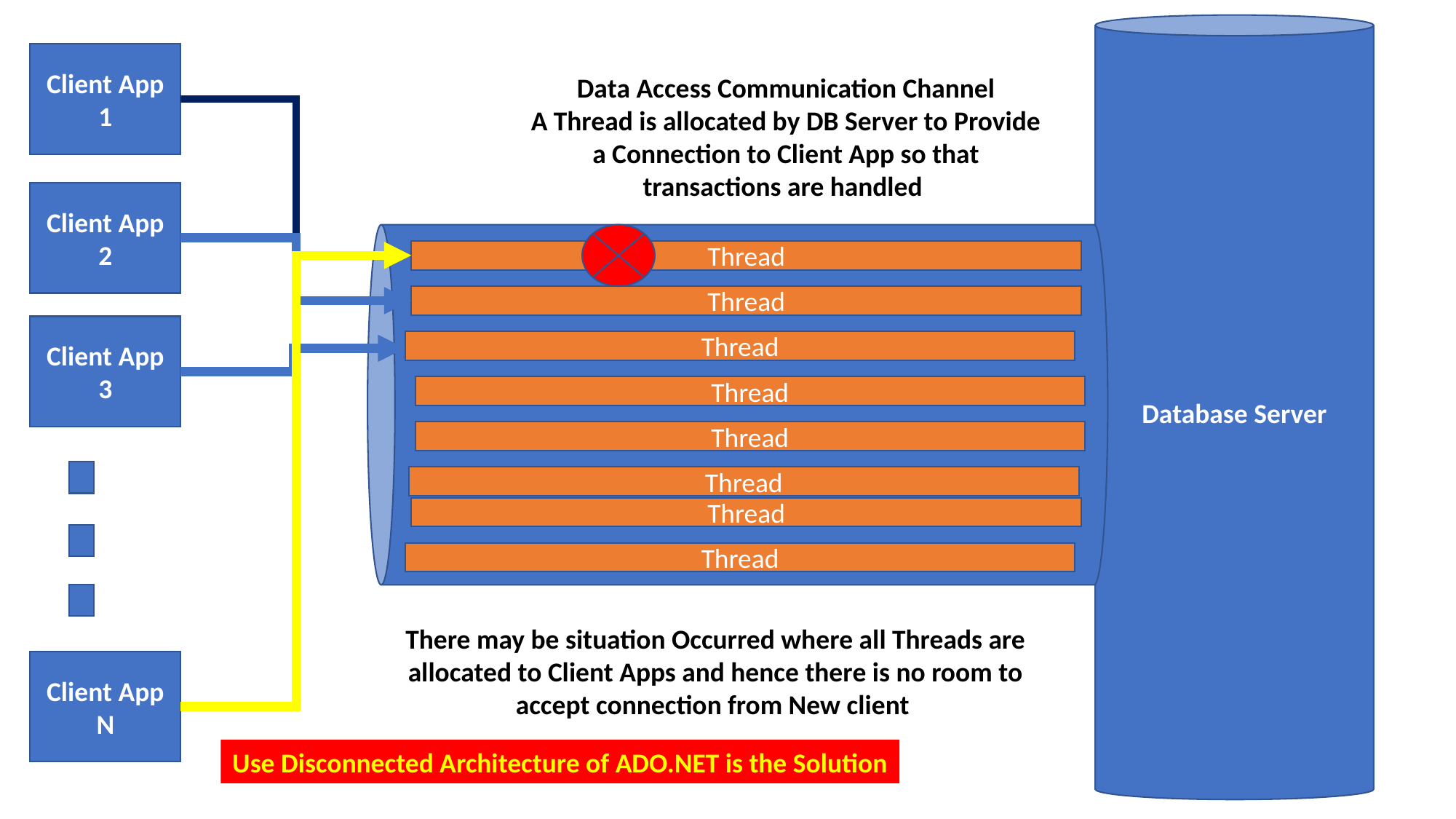

Database Server

Client App
1
Data Access Communication Channel
A Thread is allocated by DB Server to Provide a Connection to Client App so that transactions are handled
Client App
2

Thread
Thread
Client App
3
Thread
Thread
Thread

Thread
Thread

Thread

There may be situation Occurred where all Threads are allocated to Client Apps and hence there is no room to accept connection from New client
Client App
N
Use Disconnected Architecture of ADO.NET is the Solution